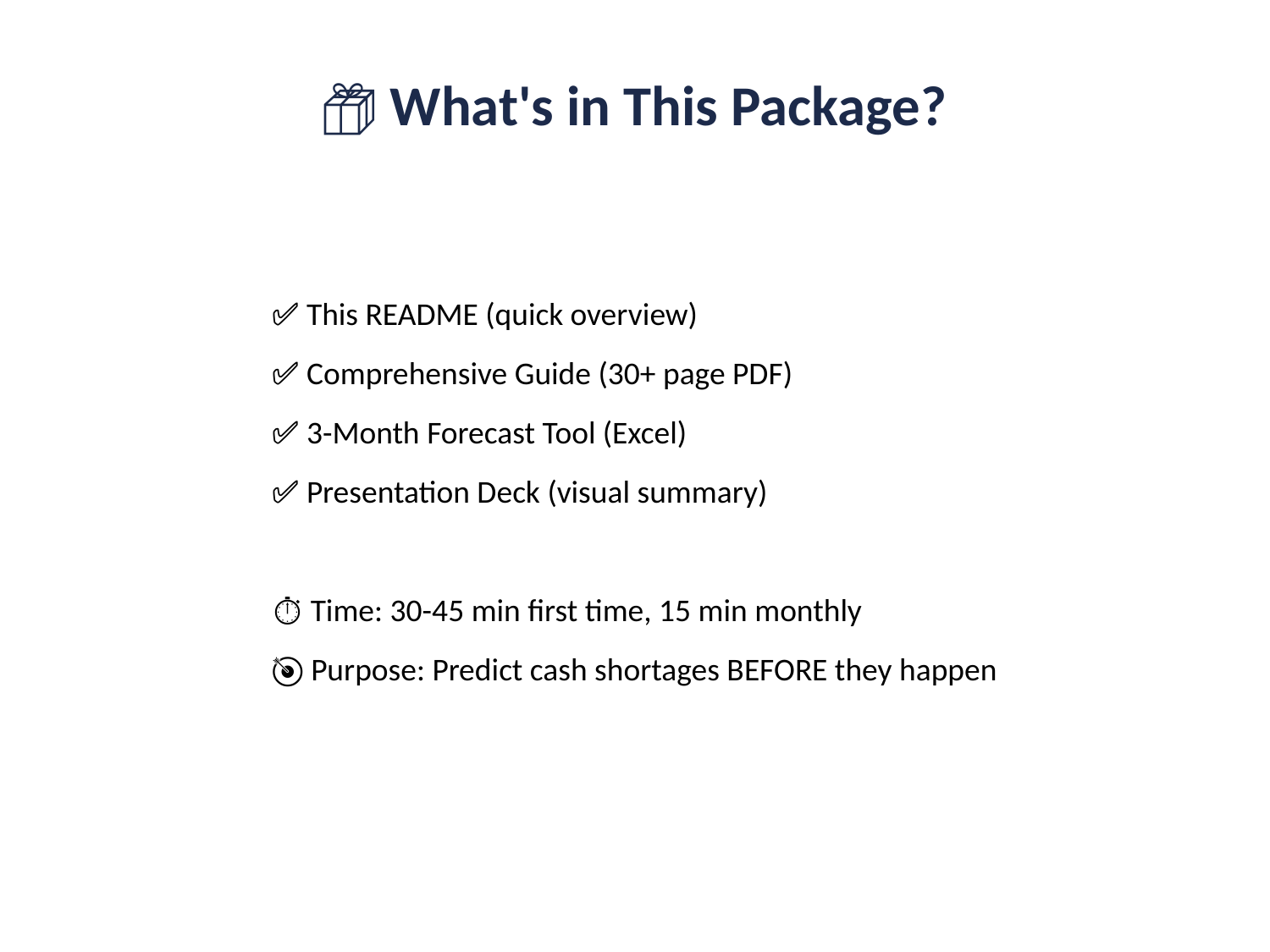

📦 What's in This Package?

✅ This README (quick overview)
✅ Comprehensive Guide (30+ page PDF)
✅ 3-Month Forecast Tool (Excel)
✅ Presentation Deck (visual summary)

⏱️ Time: 30-45 min first time, 15 min monthly
🎯 Purpose: Predict cash shortages BEFORE they happen